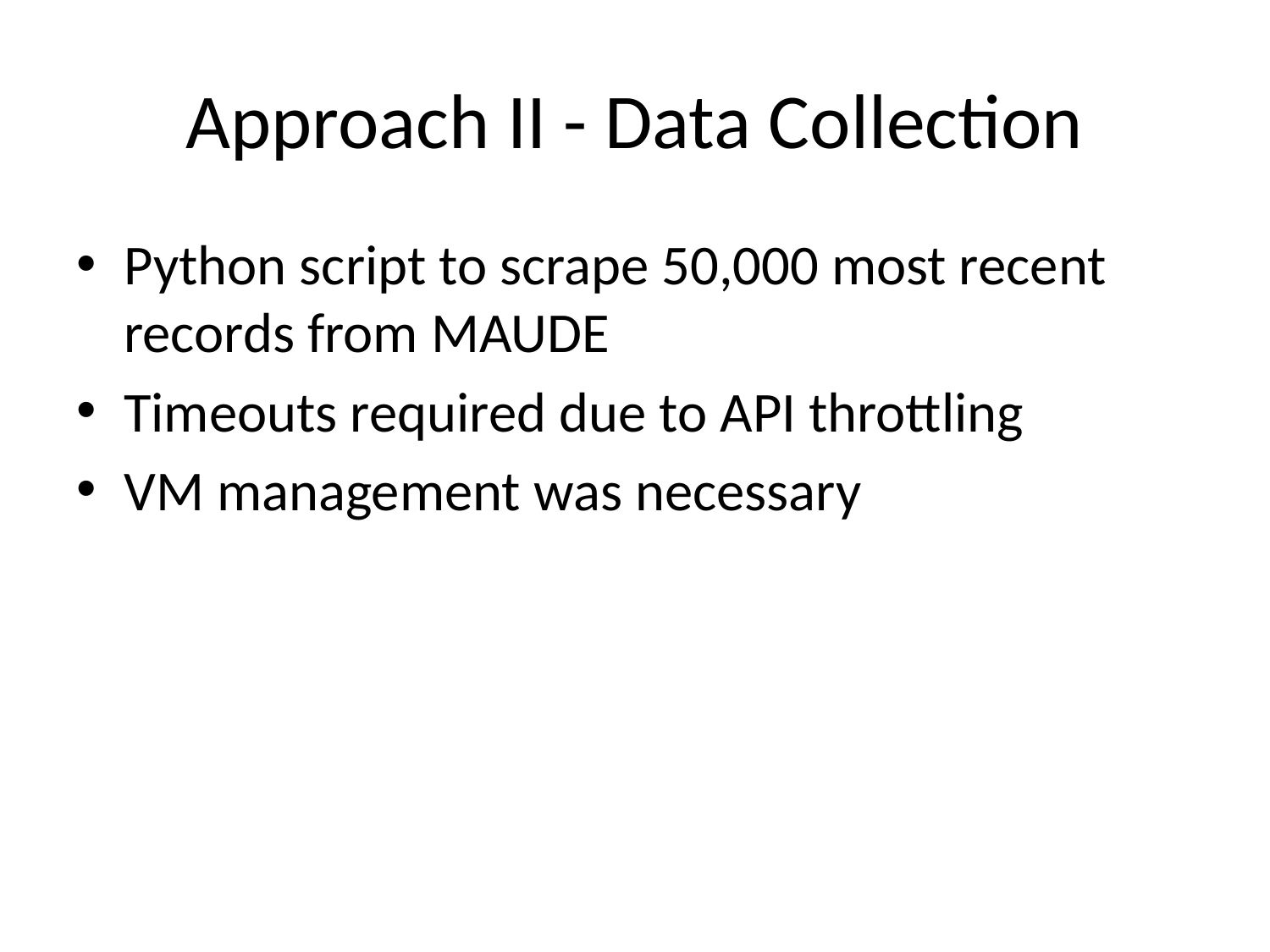

# Approach II - Data Collection
Python script to scrape 50,000 most recent records from MAUDE
Timeouts required due to API throttling
VM management was necessary